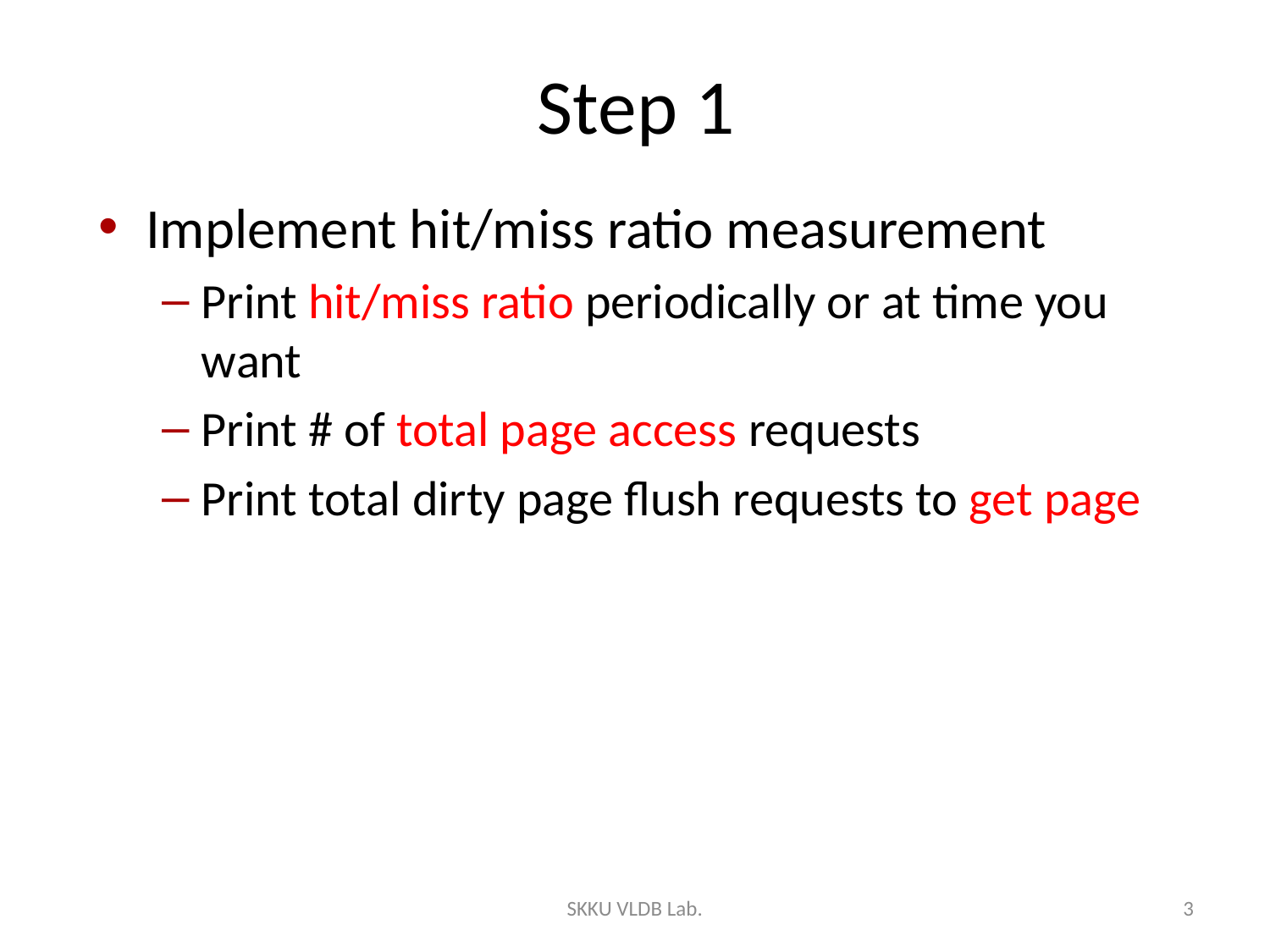

# Step 1
Implement hit/miss ratio measurement
Print hit/miss ratio periodically or at time you want
Print # of total page access requests
Print total dirty page flush requests to get page
SKKU VLDB Lab.
3